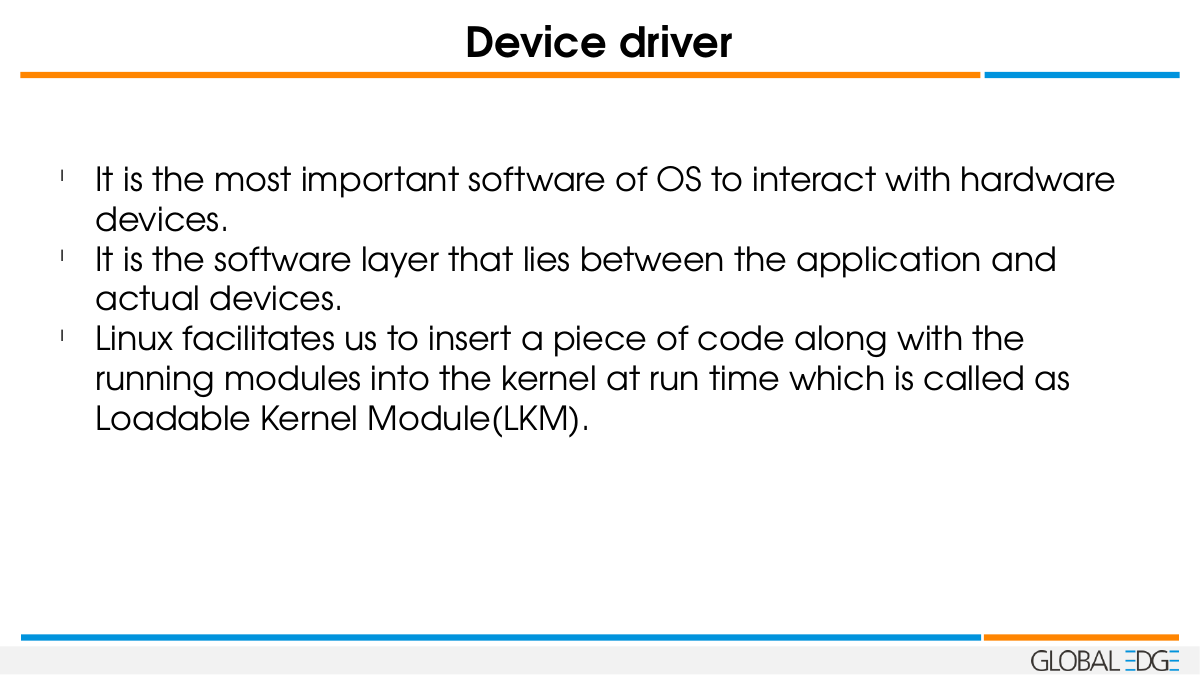

Device driver

It is the most important software of OS to interact with hardware devices.
It is the software layer that lies between the application and actual devices.
Linux facilitates us to insert a piece of code along with the running modules into the kernel at run time which is called as Loadable Kernel Module(LKM).